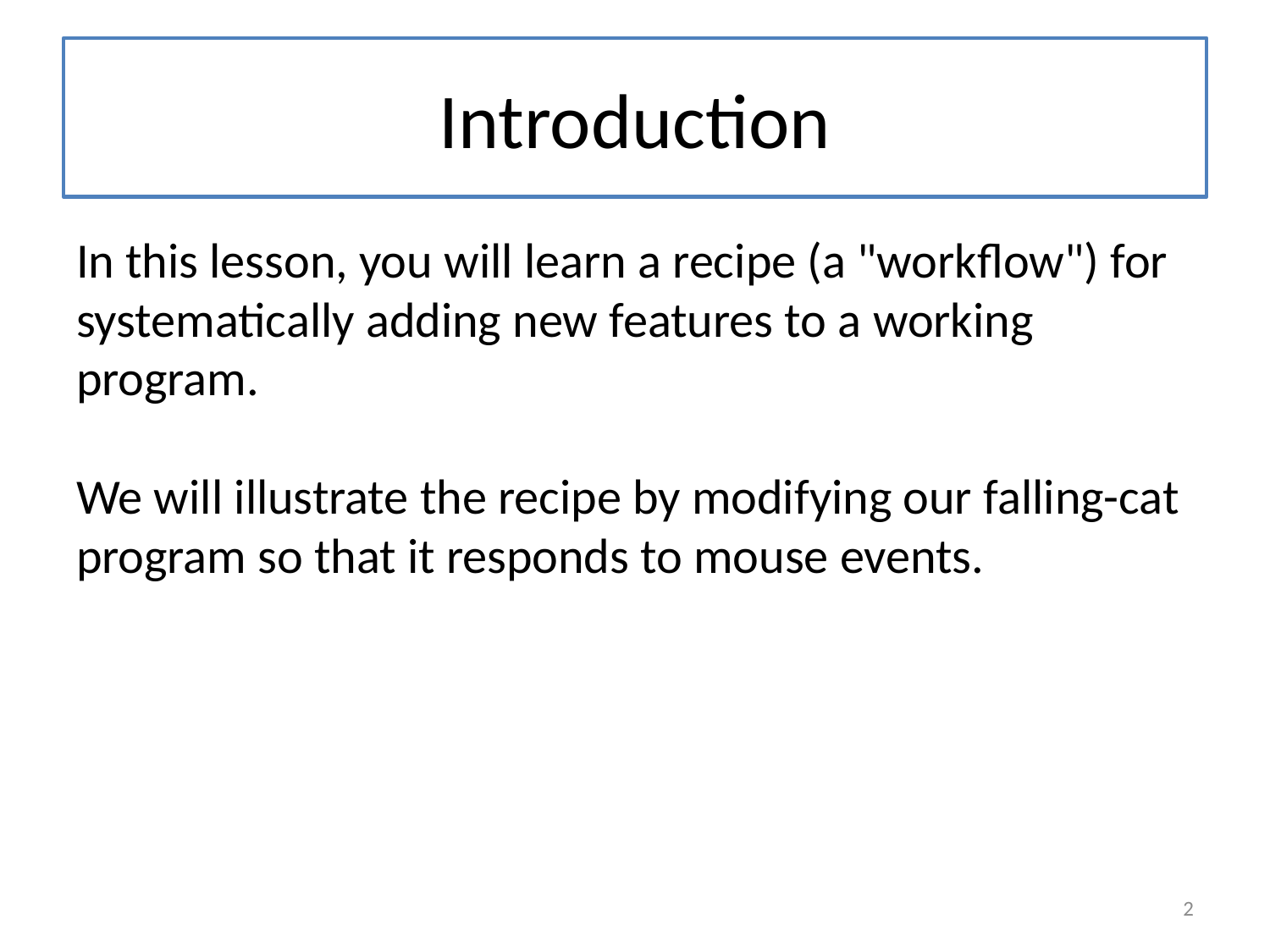

# Introduction
In this lesson, you will learn a recipe (a "workflow") for systematically adding new features to a working program.

We will illustrate the recipe by modifying our falling-cat program so that it responds to mouse events.

2